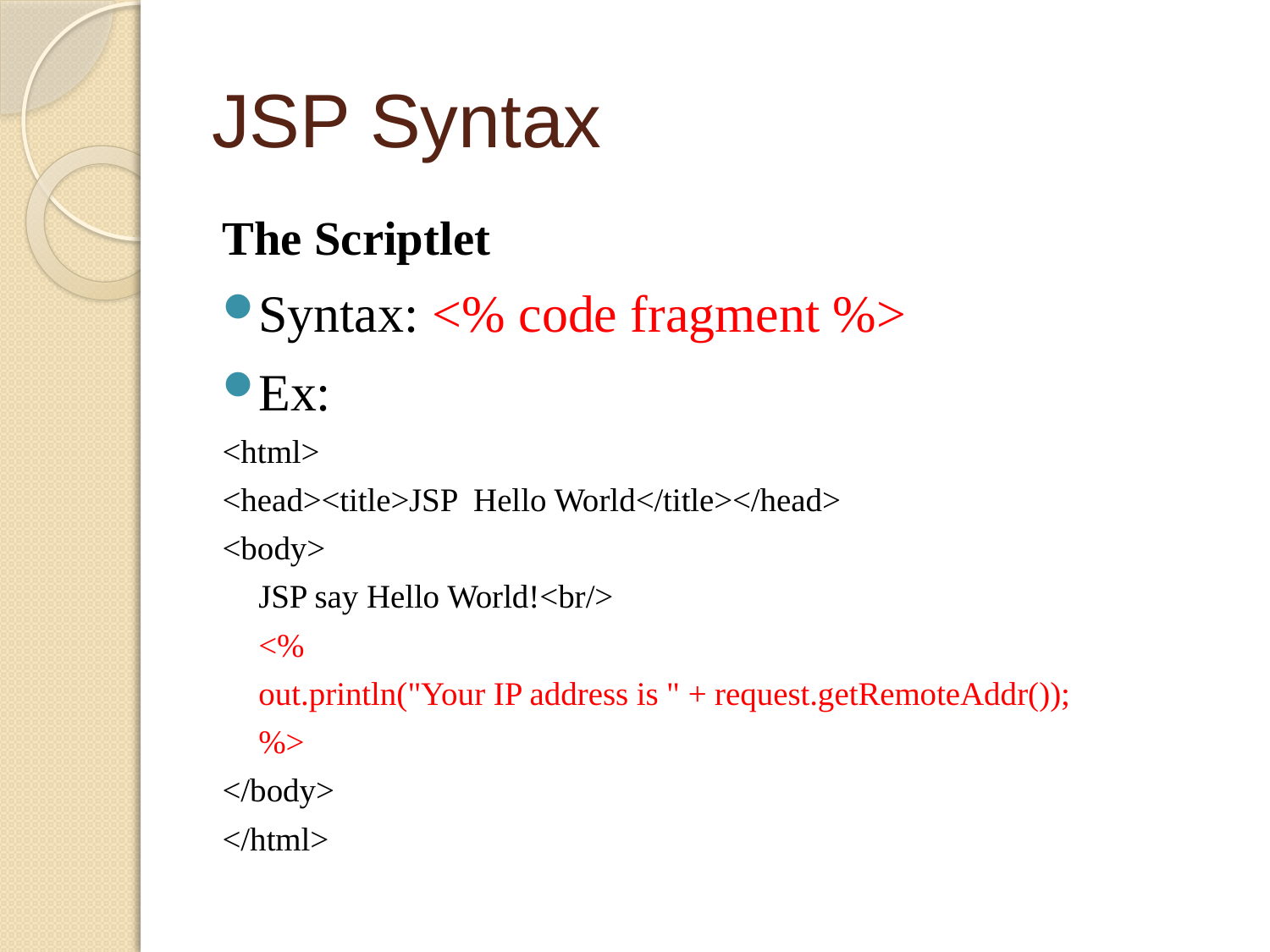

# JSP Syntax
The Scriptlet
Syntax: <% code fragment %>
Ex:
<html>
<head><title>JSP  Hello World</title></head>
<body>
	JSP say Hello World!<br/>
	<%
	out.println("Your IP address is " + request.getRemoteAddr());
	%>
</body>
</html>